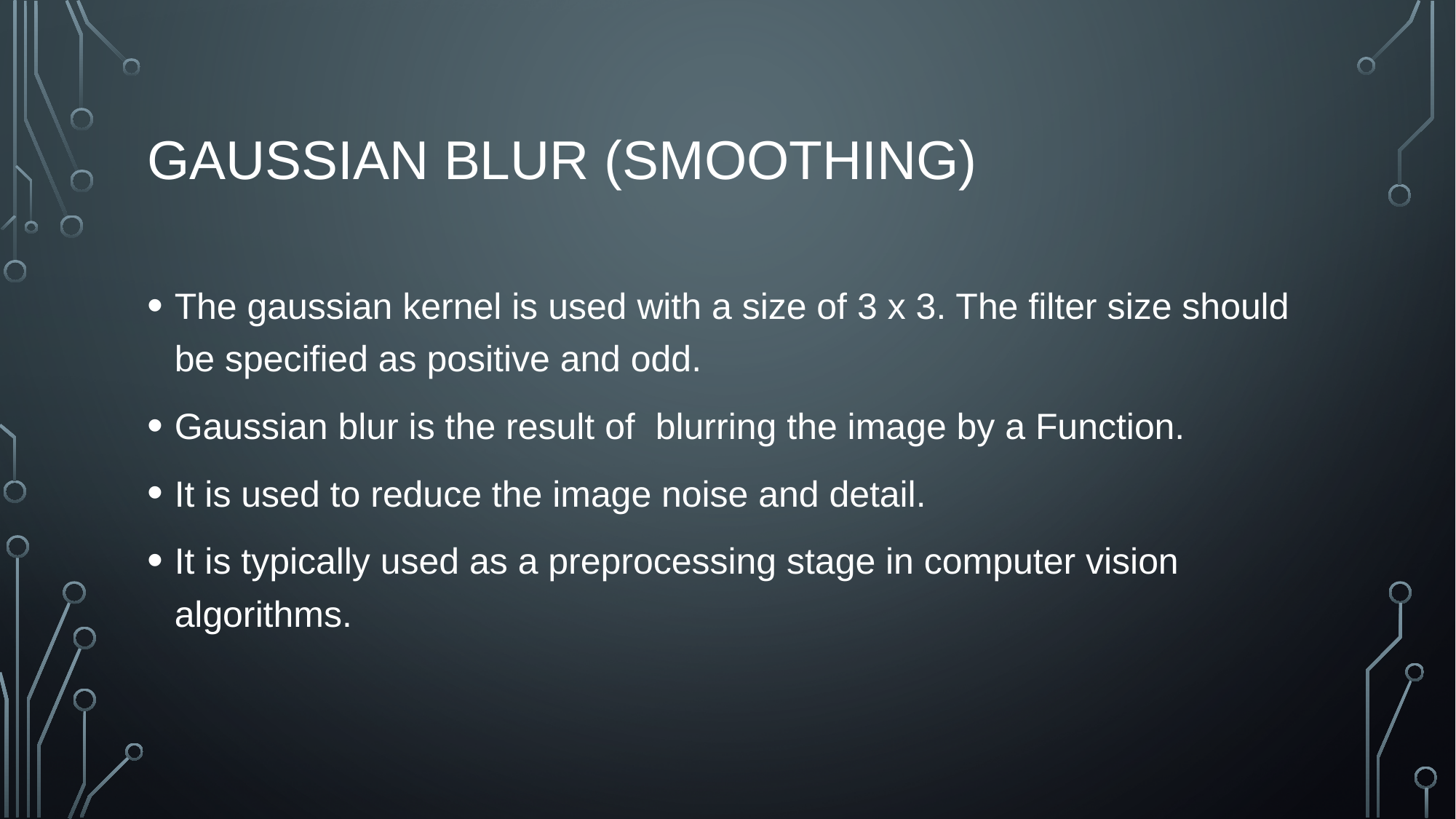

# Gaussian Blur (Smoothing)
The gaussian kernel is used with a size of 3 x 3. The filter size should be specified as positive and odd.
Gaussian blur is the result of  blurring the image by a Function.
It is used to reduce the image noise and detail.
It is typically used as a preprocessing stage in computer vision algorithms.